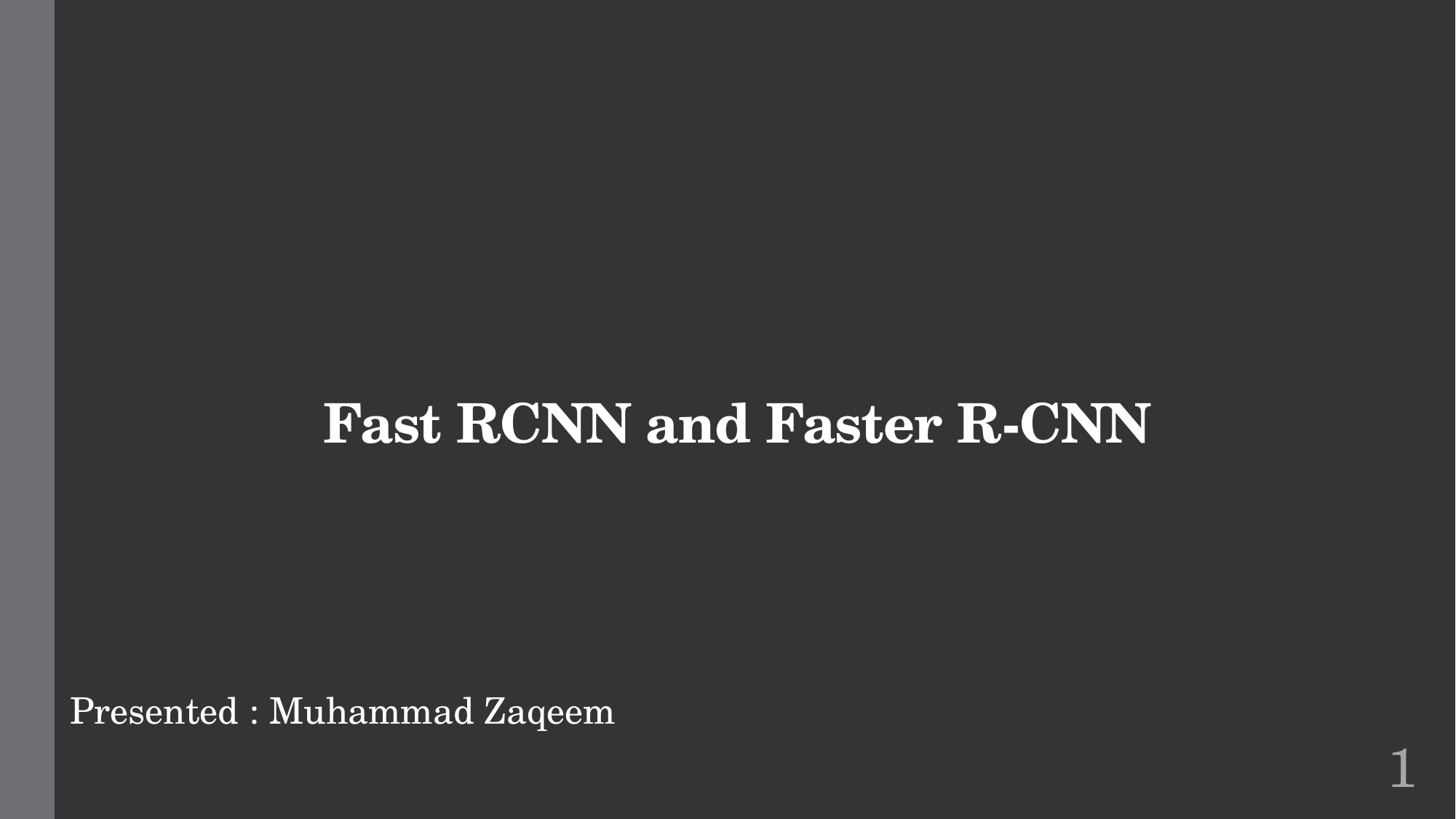

Fast RCNN and Faster R-CNN
Presented : Muhammad Zaqeem
1